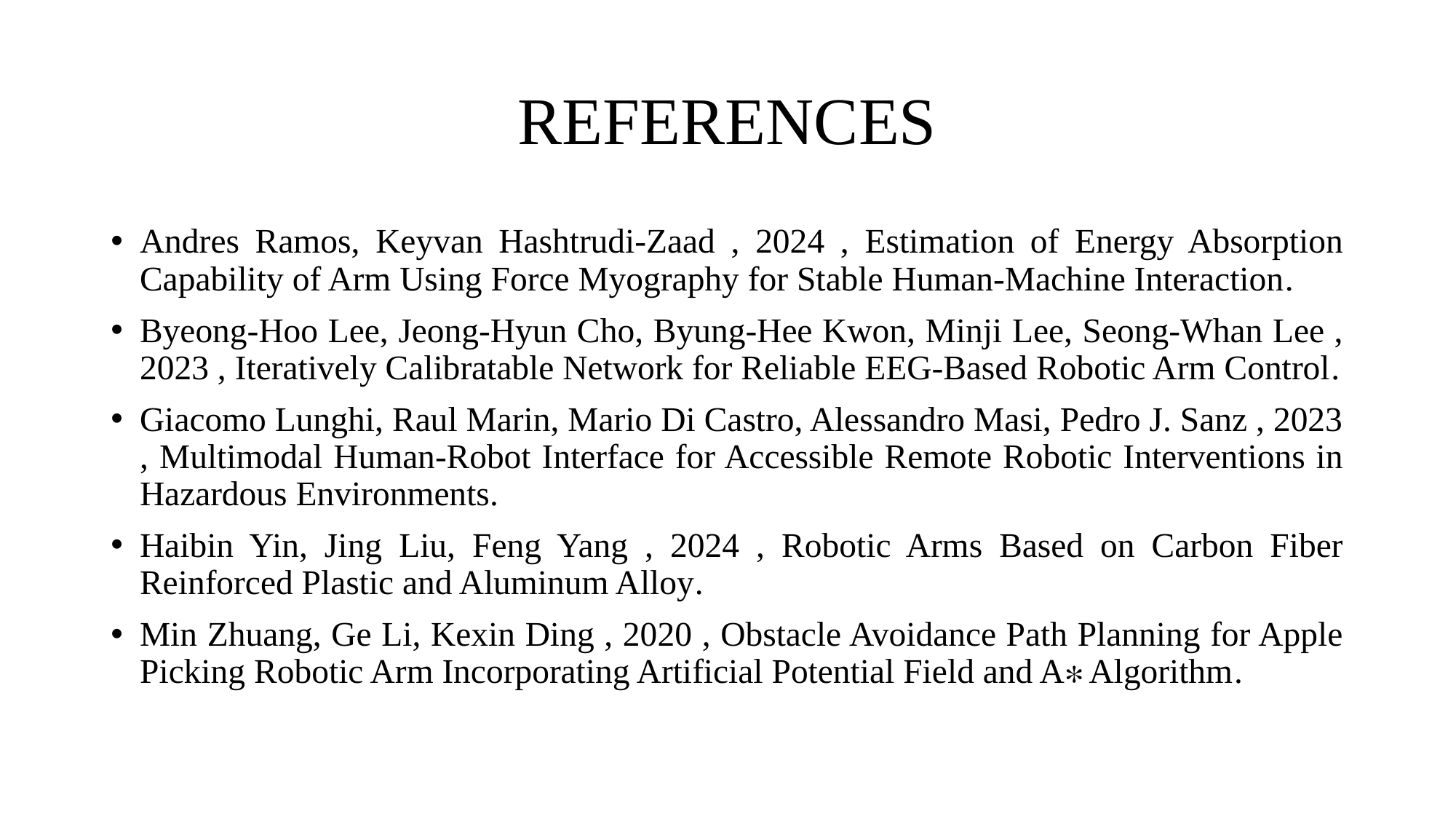

# REFERENCES
Andres Ramos, Keyvan Hashtrudi-Zaad , 2024 , Estimation of Energy Absorption Capability of Arm Using Force Myography for Stable Human-Machine Interaction.
Byeong-Hoo Lee, Jeong-Hyun Cho, Byung-Hee Kwon, Minji Lee, Seong-Whan Lee , 2023 , Iteratively Calibratable Network for Reliable EEG-Based Robotic Arm Control.
Giacomo Lunghi, Raul Marin, Mario Di Castro, Alessandro Masi, Pedro J. Sanz , 2023 , Multimodal Human-Robot Interface for Accessible Remote Robotic Interventions in Hazardous Environments.
Haibin Yin, Jing Liu, Feng Yang , 2024 , Robotic Arms Based on Carbon Fiber Reinforced Plastic and Aluminum Alloy.
Min Zhuang, Ge Li, Kexin Ding , 2020 , Obstacle Avoidance Path Planning for Apple Picking Robotic Arm Incorporating Artificial Potential Field and A∗ Algorithm.

29